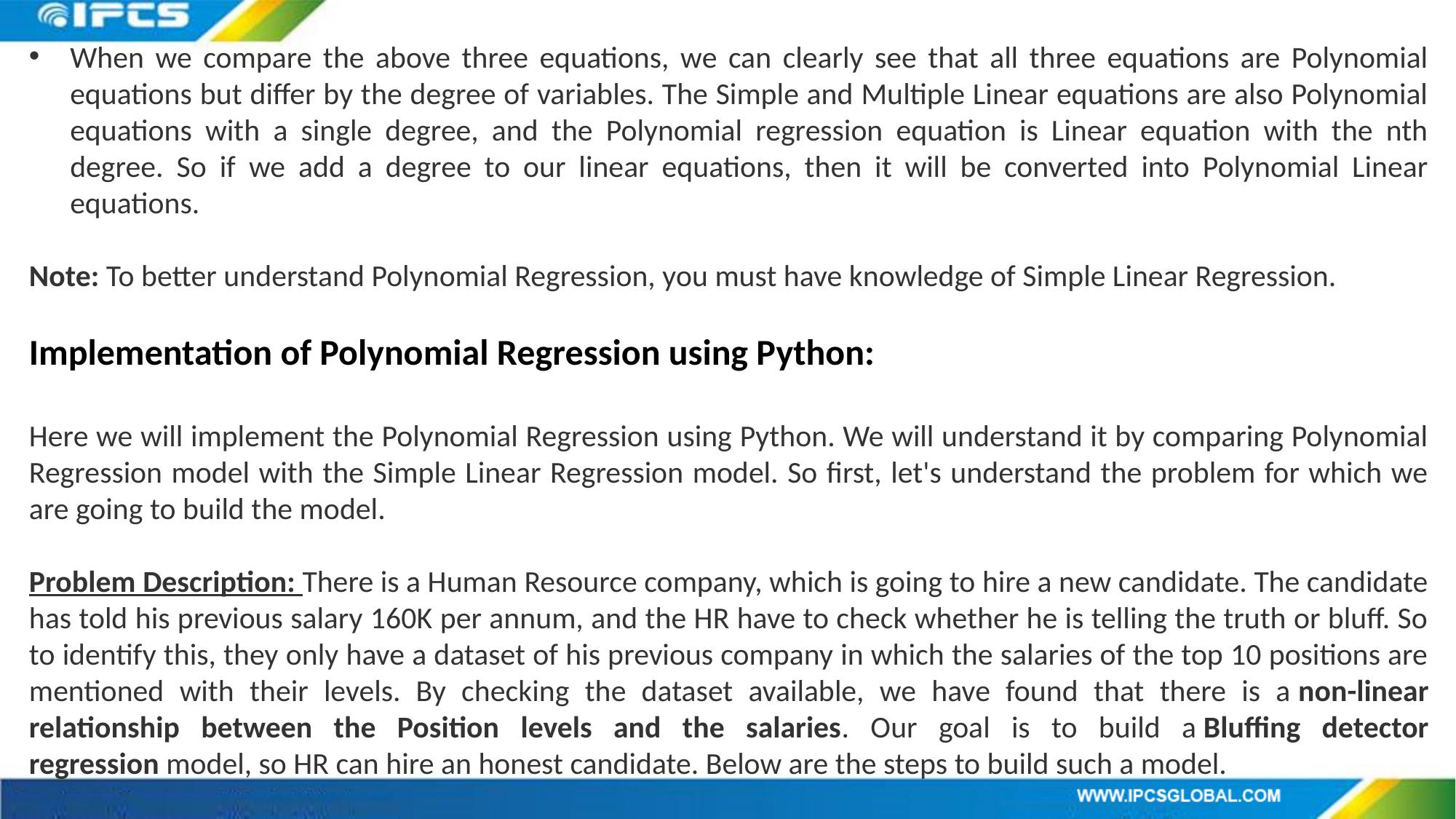

When we compare the above three equations, we can clearly see that all three equations are Polynomial equations but differ by the degree of variables. The Simple and Multiple Linear equations are also Polynomial equations with a single degree, and the Polynomial regression equation is Linear equation with the nth degree. So if we add a degree to our linear equations, then it will be converted into Polynomial Linear equations.

Note: To better understand Polynomial Regression, you must have knowledge of Simple Linear Regression.

Implementation of Polynomial Regression using Python:

Here we will implement the Polynomial Regression using Python. We will understand it by comparing Polynomial Regression model with the Simple Linear Regression model. So first, let's understand the problem for which we are going to build the model.

Problem Description: There is a Human Resource company, which is going to hire a new candidate. The candidate has told his previous salary 160K per annum, and the HR have to check whether he is telling the truth or bluff. So to identify this, they only have a dataset of his previous company in which the salaries of the top 10 positions are mentioned with their levels. By checking the dataset available, we have found that there is a non-linear relationship between the Position levels and the salaries. Our goal is to build a Bluffing detector regression model, so HR can hire an honest candidate. Below are the steps to build such a model.